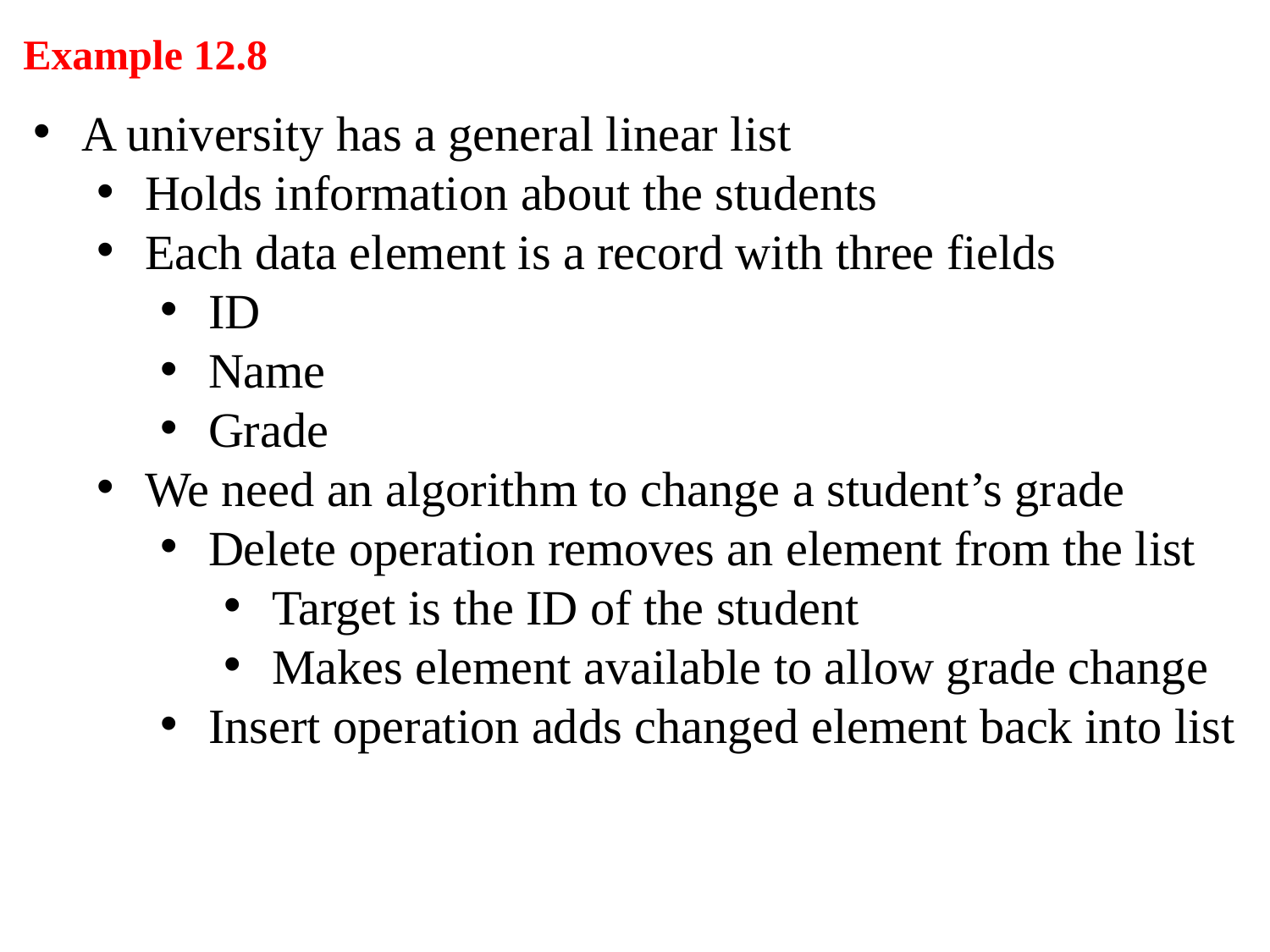

Example 12.8
A university has a general linear list
Holds information about the students
Each data element is a record with three fields
ID
Name
Grade
We need an algorithm to change a student’s grade
Delete operation removes an element from the list
Target is the ID of the student
Makes element available to allow grade change
Insert operation adds changed element back into list